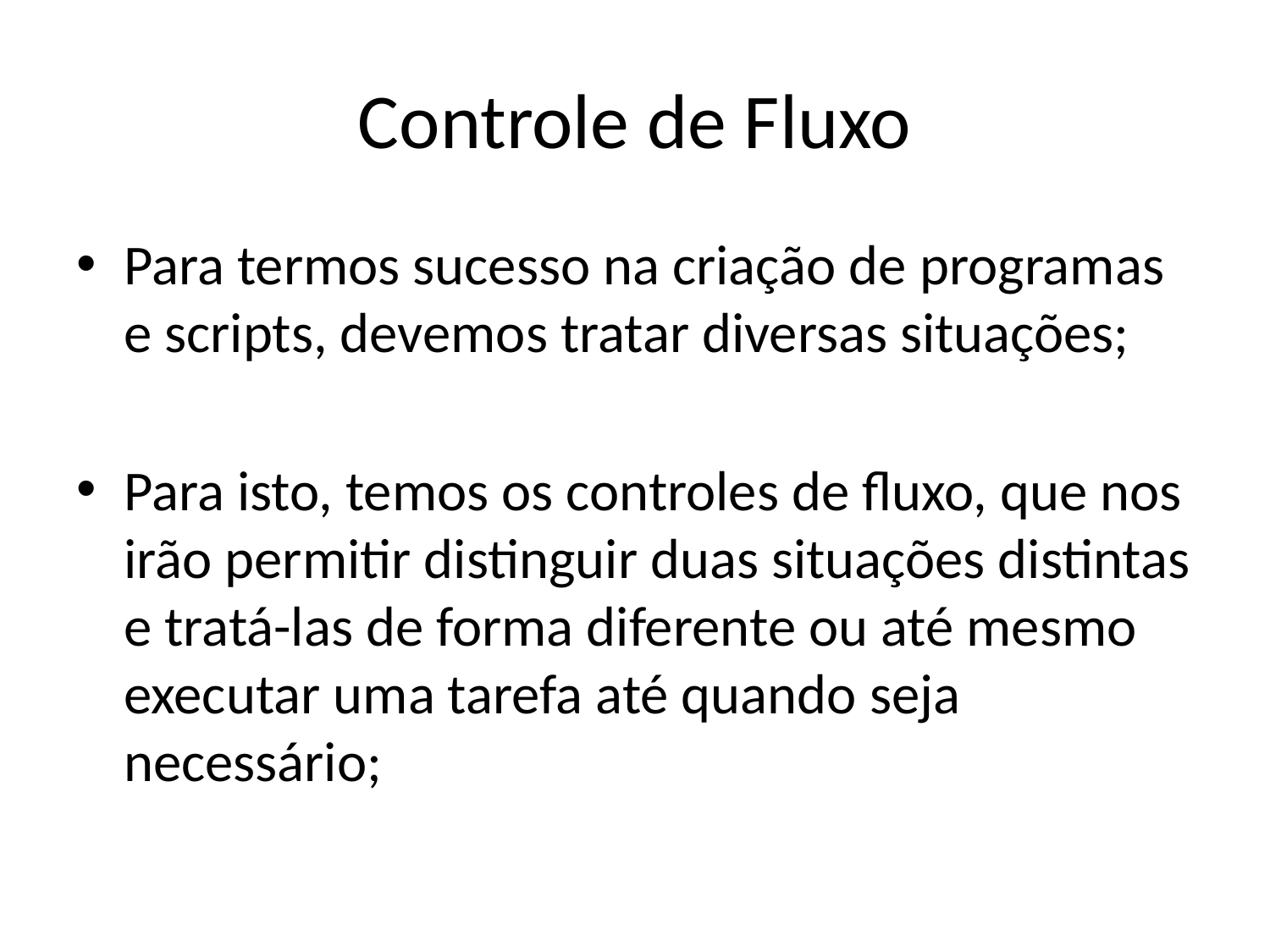

# Controle de Fluxo
Para termos sucesso na criação de programas e scripts, devemos tratar diversas situações;

Para isto, temos os controles de fluxo, que nos irão permitir distinguir duas situações distintas e tratá-las de forma diferente ou até mesmo executar uma tarefa até quando seja necessário;